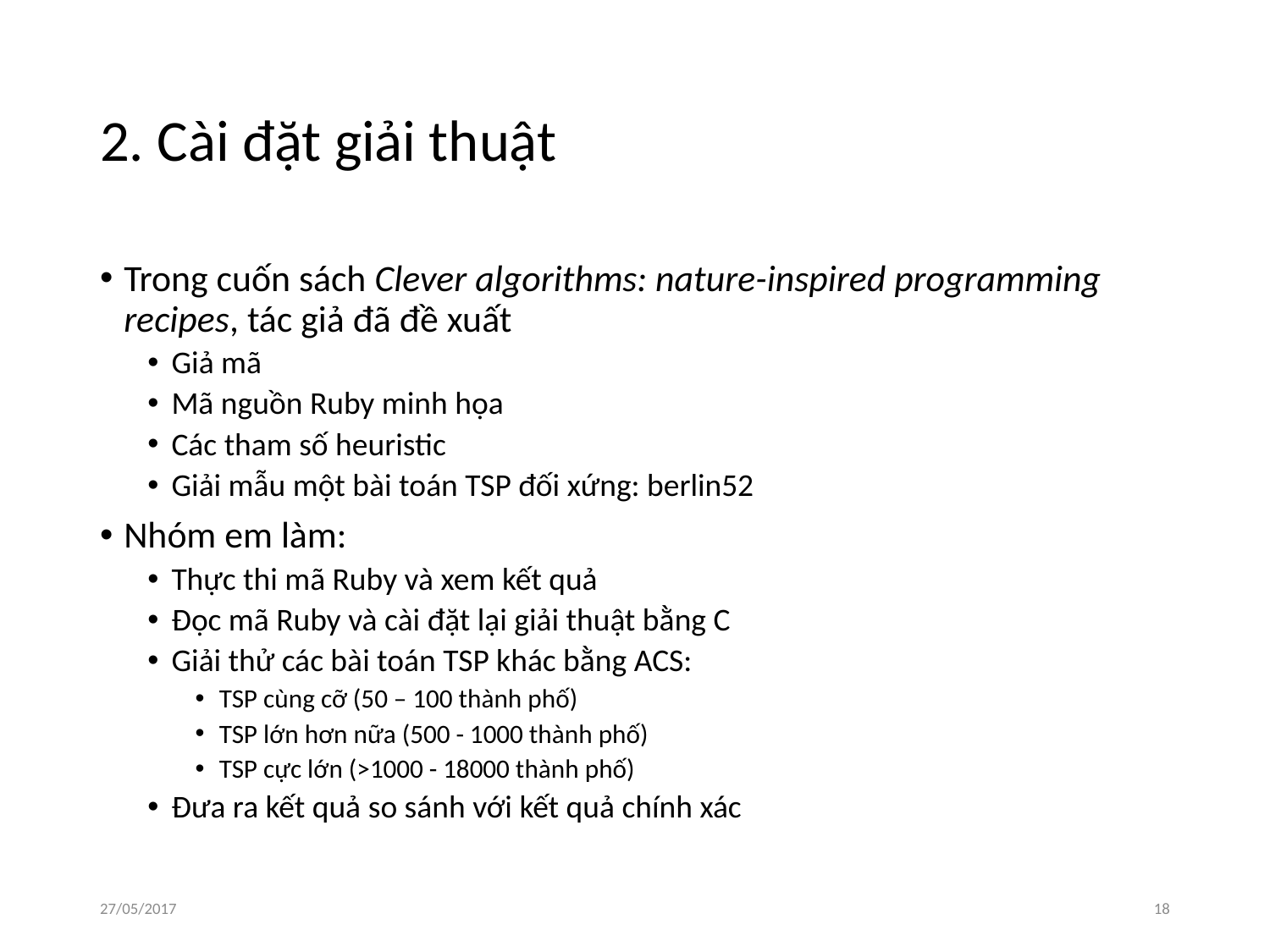

# 2. Cài đặt giải thuật
Trong cuốn sách Clever algorithms: nature-inspired programming recipes, tác giả đã đề xuất
Giả mã
Mã nguồn Ruby minh họa
Các tham số heuristic
Giải mẫu một bài toán TSP đối xứng: berlin52
Nhóm em làm:
Thực thi mã Ruby và xem kết quả
Đọc mã Ruby và cài đặt lại giải thuật bằng C
Giải thử các bài toán TSP khác bằng ACS:
TSP cùng cỡ (50 – 100 thành phố)
TSP lớn hơn nữa (500 - 1000 thành phố)
TSP cực lớn (>1000 - 18000 thành phố)
Đưa ra kết quả so sánh với kết quả chính xác
27/05/2017
18